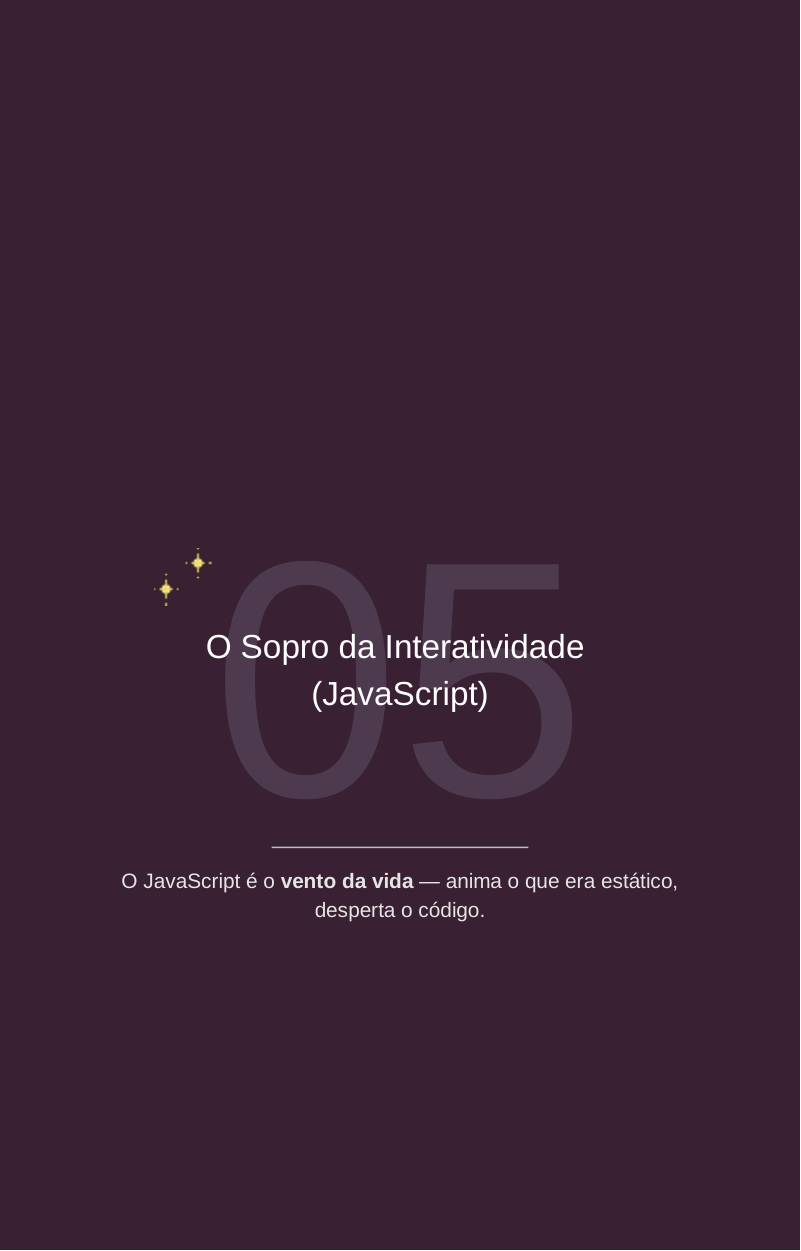

05

O Sopro da Interatividade
(JavaScript)

O JavaScript é o vento da vida — anima o que era estático, desperta o código.